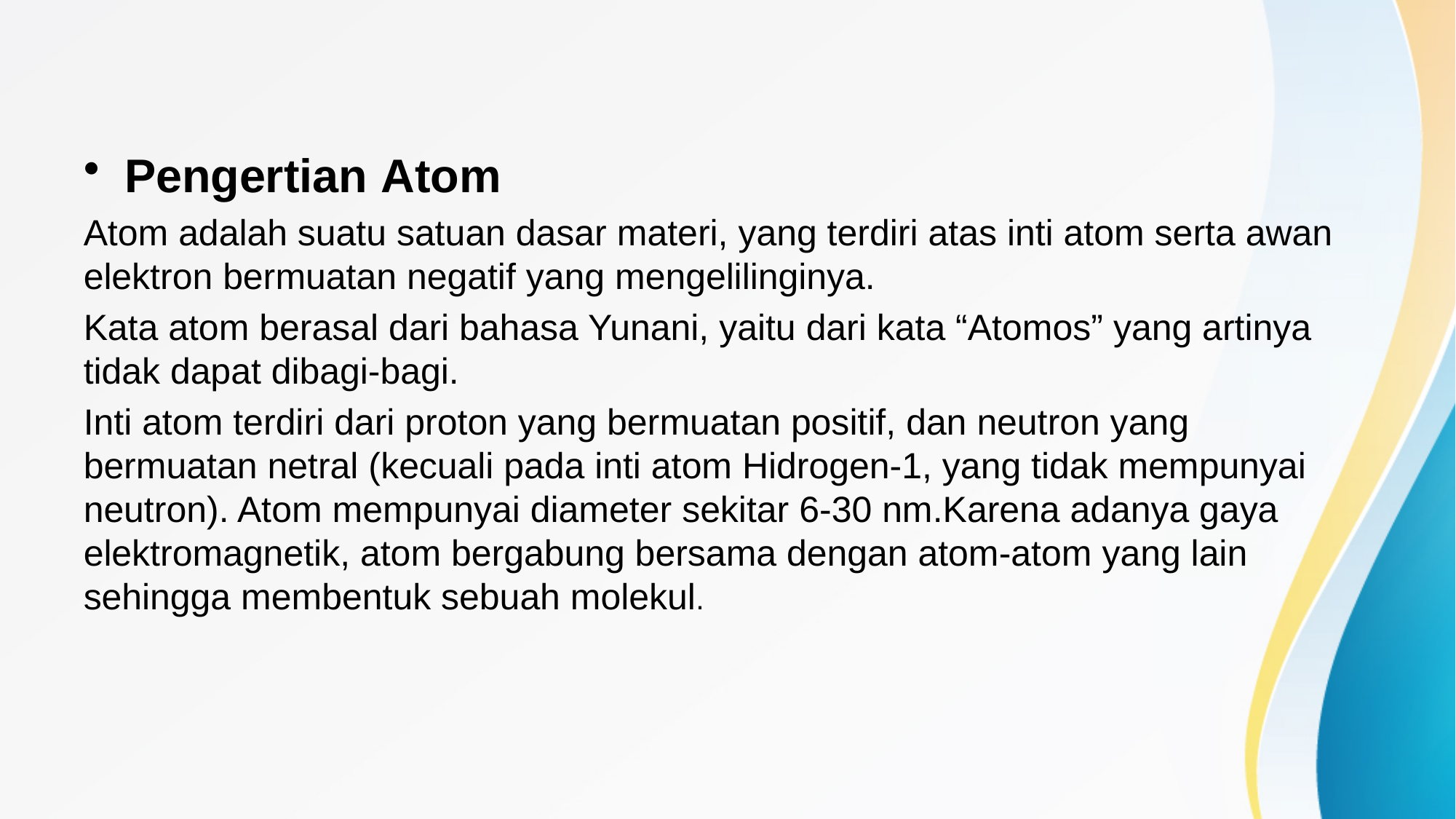

Pengertian Atom
Atom adalah suatu satuan dasar materi, yang terdiri atas inti atom serta awan elektron bermuatan negatif yang mengelilinginya.
Kata atom berasal dari bahasa Yunani, yaitu dari kata “Atomos” yang artinya tidak dapat dibagi-bagi.
Inti atom terdiri dari proton yang bermuatan positif, dan neutron yang bermuatan netral (kecuali pada inti atom Hidrogen-1, yang tidak mempunyai neutron). Atom mempunyai diameter sekitar 6-30 nm.Karena adanya gaya elektromagnetik, atom bergabung bersama dengan atom-atom yang lain sehingga membentuk sebuah molekul.